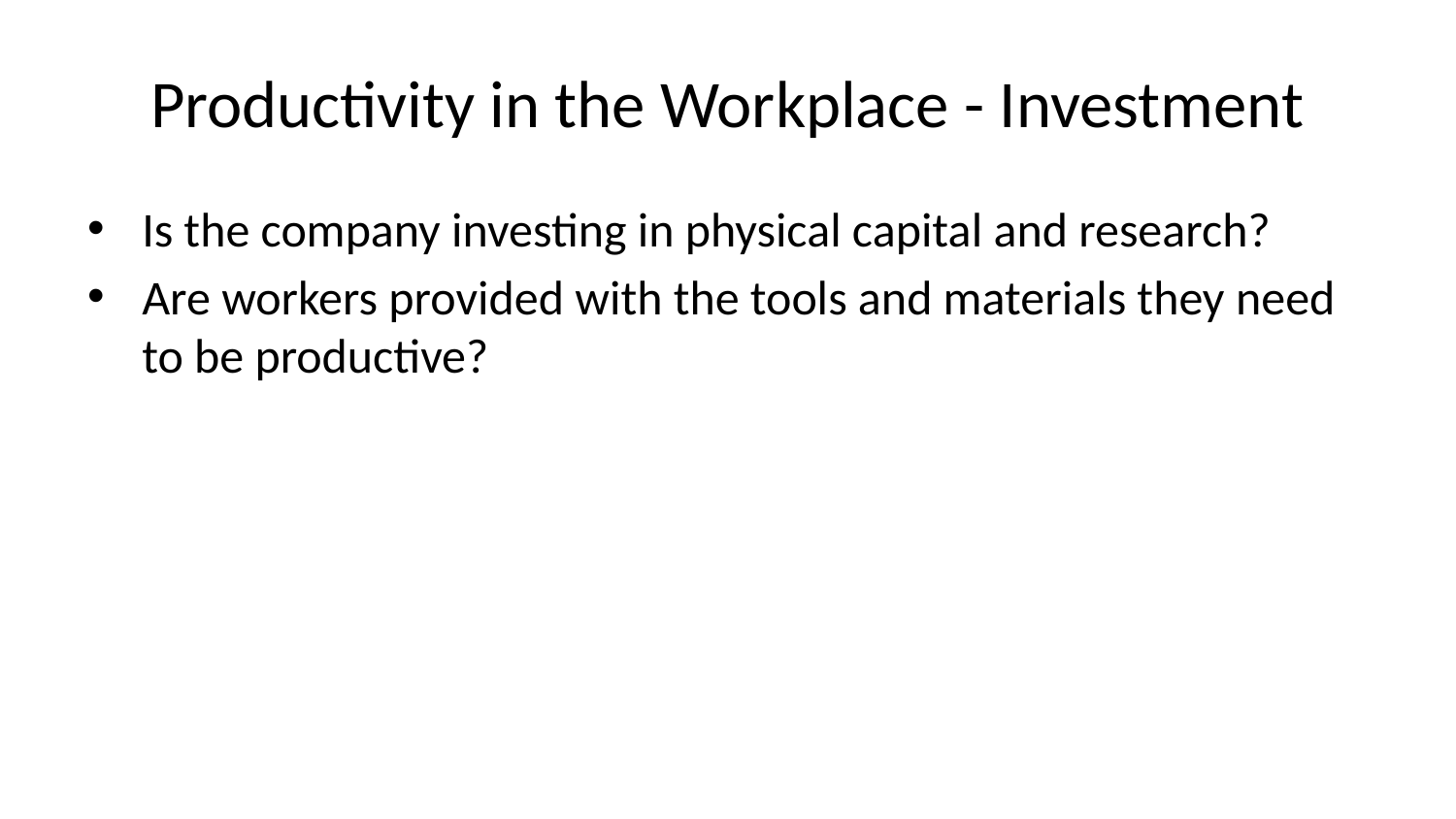

# Productivity in the Workplace - Investment
Is the company investing in physical capital and research?
Are workers provided with the tools and materials they need to be productive?